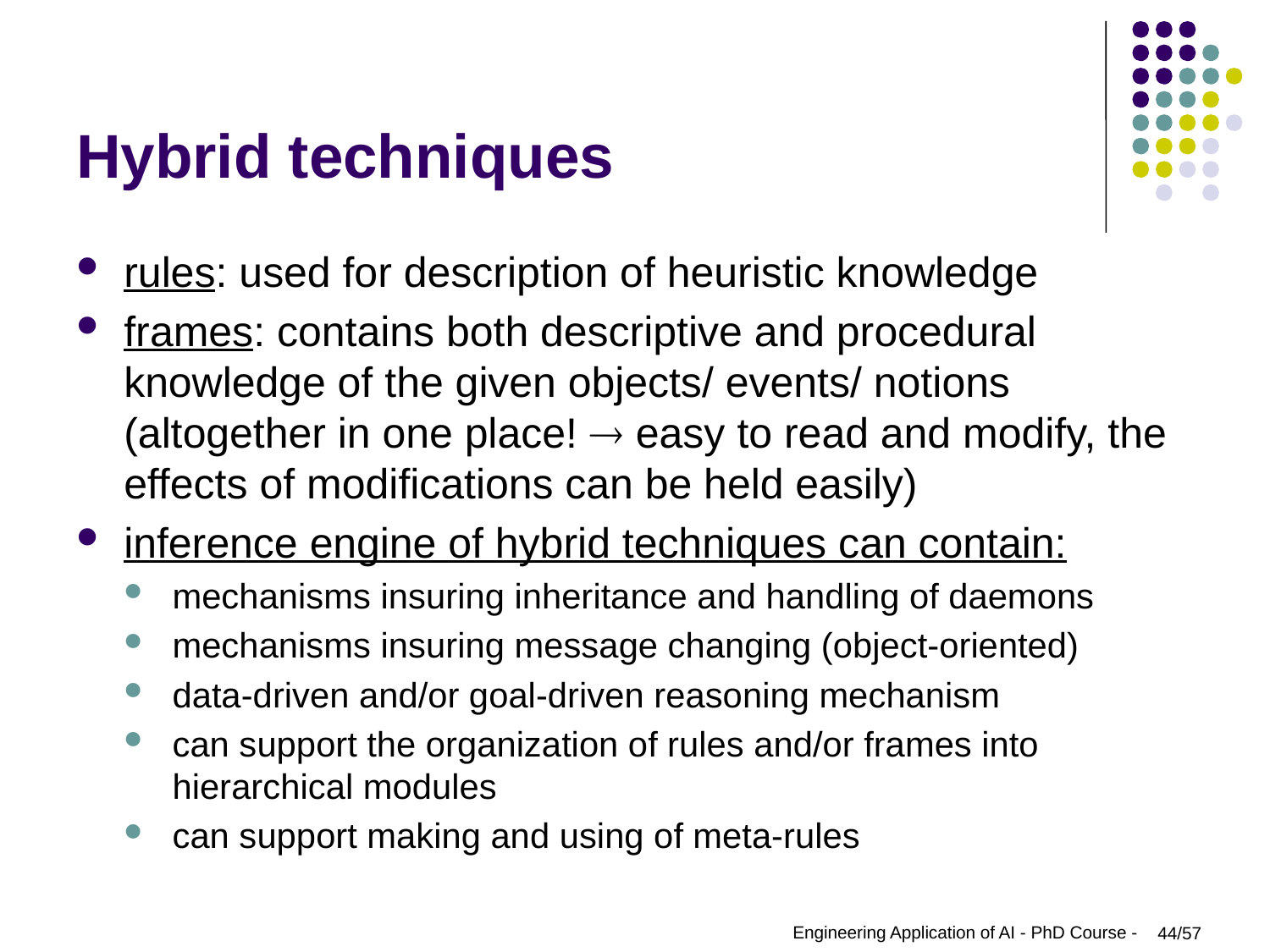

# Hybrid techniques
rules: used for description of heuristic knowledge
frames: contains both descriptive and procedural knowledge of the given objects/ events/ notions (altogether in one place! → easy to read and modify, the effects of modifications can be held easily)
inference engine of hybrid techniques can contain:
mechanisms insuring inheritance and handling of daemons
mechanisms insuring message changing (object-oriented)
data-driven and/or goal-driven reasoning mechanism
can support the organization of rules and/or frames into hierarchical modules
can support making and using of meta-rules
Engineering Application of AI - PhD Course -
44/57